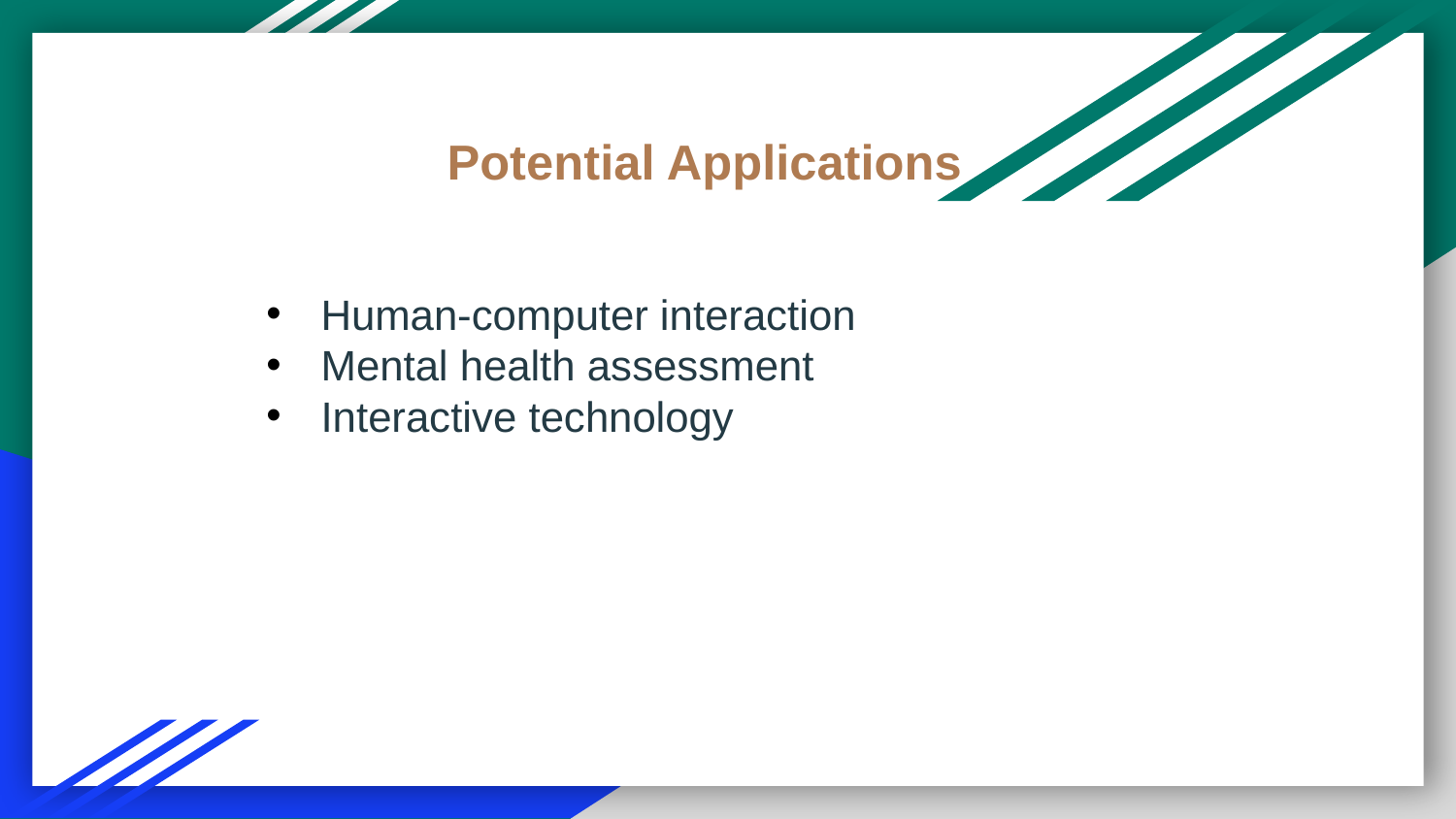

# Potential Applications

Human-computer interaction
Mental health assessment
Interactive technology